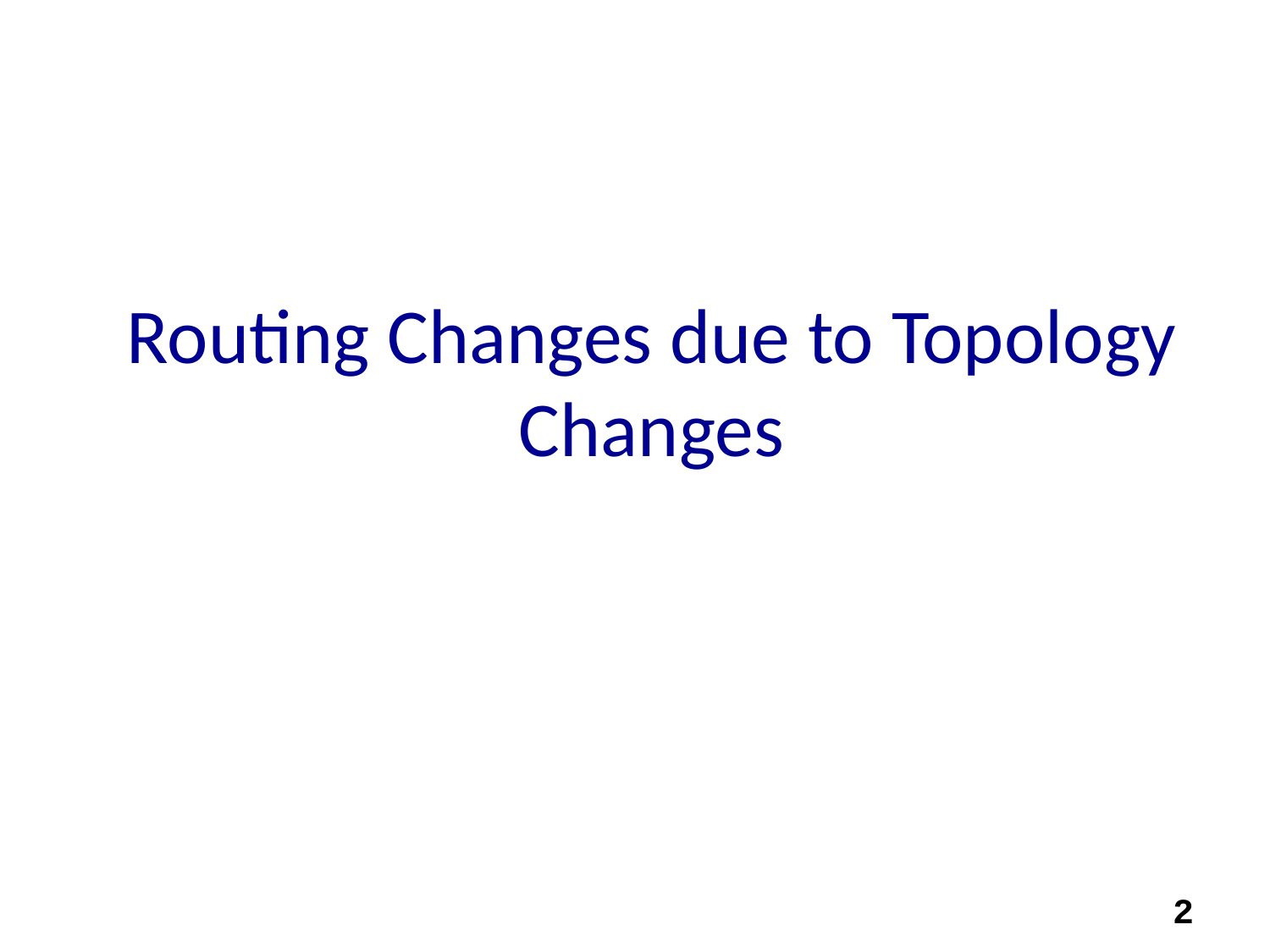

# Routing Changes due to Topology Changes
2